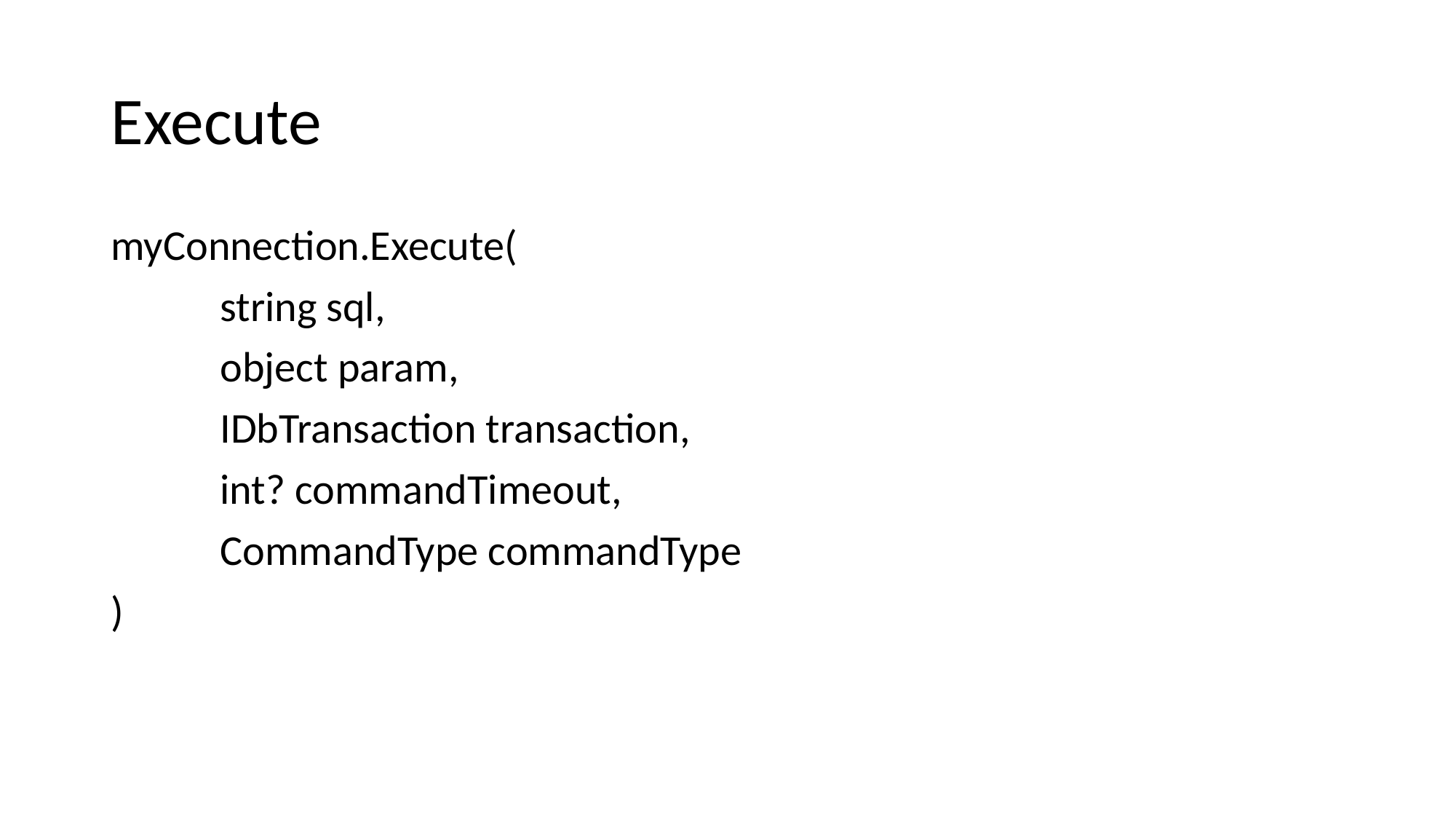

# Execute
myConnection.Execute(
	string sql,
	object param,
	IDbTransaction transaction,
	int? commandTimeout,
	CommandType commandType
)